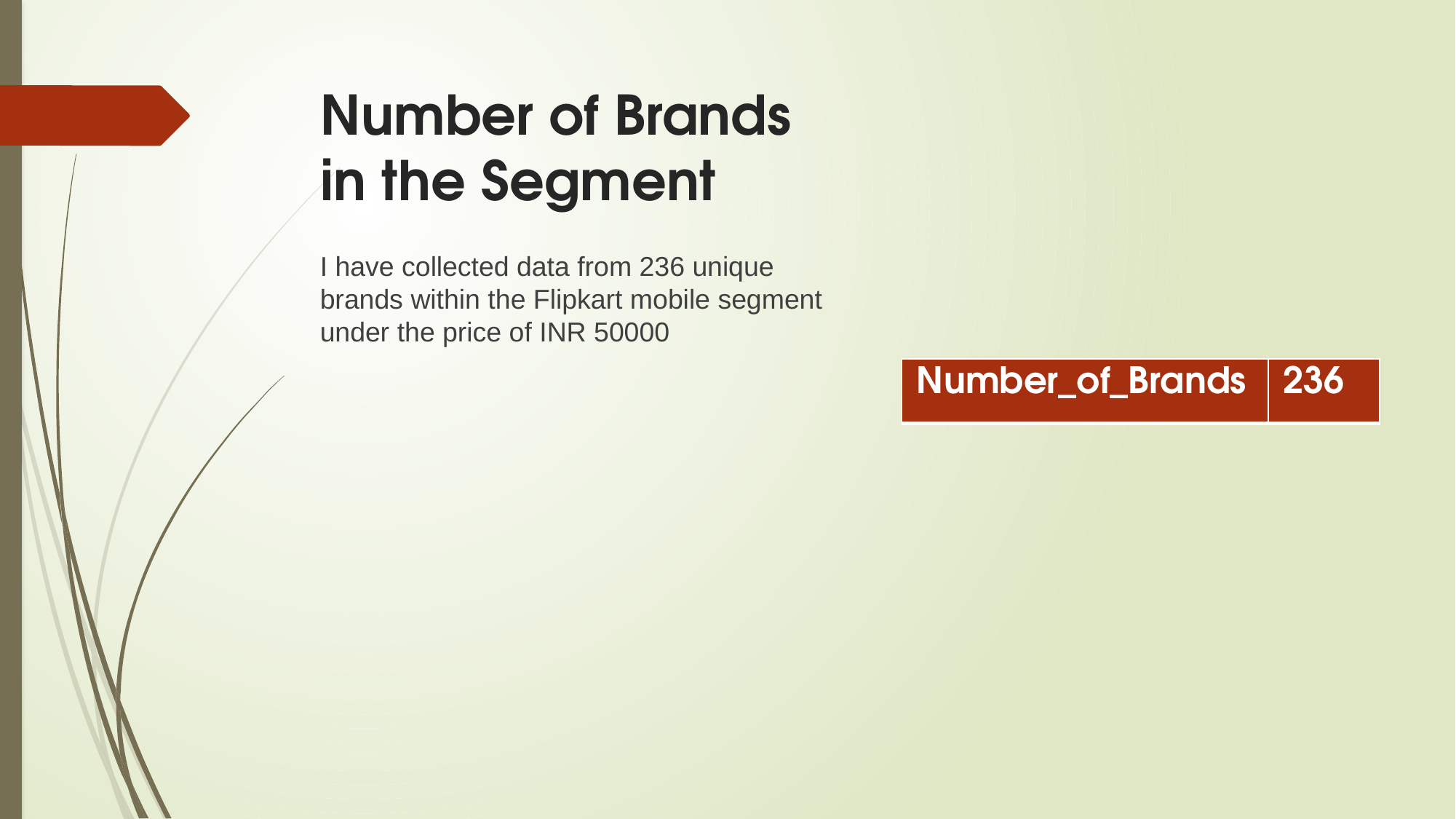

# Number of Brands in the Segment
I have collected data from 236 unique brands within the Flipkart mobile segment under the price of INR 50000
| Number\_of\_Brands | 236 |
| --- | --- |